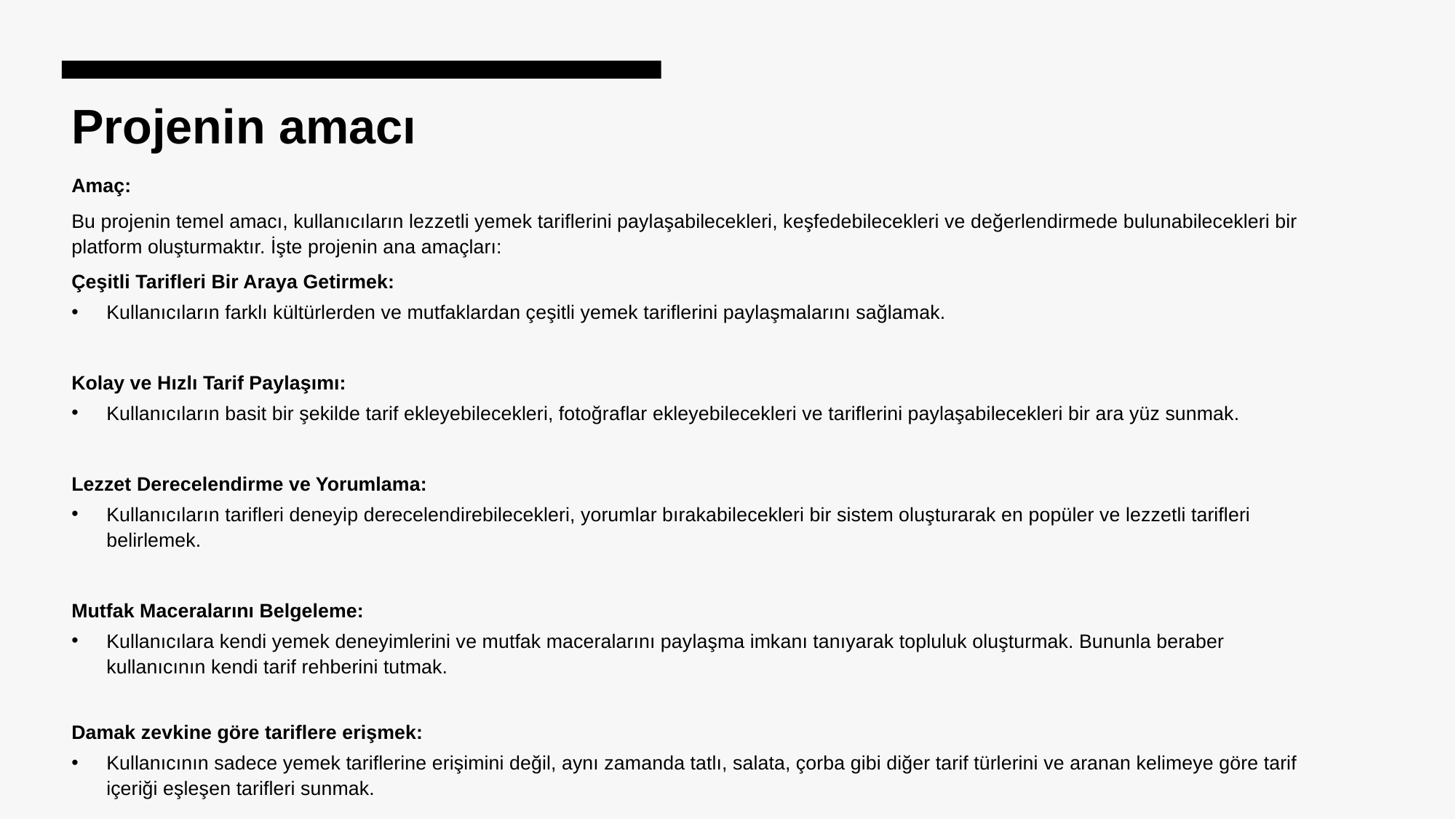

# Projenin amacı
Amaç:
Bu projenin temel amacı, kullanıcıların lezzetli yemek tariflerini paylaşabilecekleri, keşfedebilecekleri ve değerlendirmede bulunabilecekleri bir platform oluşturmaktır. İşte projenin ana amaçları:
Çeşitli Tarifleri Bir Araya Getirmek:
Kullanıcıların farklı kültürlerden ve mutfaklardan çeşitli yemek tariflerini paylaşmalarını sağlamak.

Kolay ve Hızlı Tarif Paylaşımı:
Kullanıcıların basit bir şekilde tarif ekleyebilecekleri, fotoğraflar ekleyebilecekleri ve tariflerini paylaşabilecekleri bir ara yüz sunmak.

Lezzet Derecelendirme ve Yorumlama:
Kullanıcıların tarifleri deneyip derecelendirebilecekleri, yorumlar bırakabilecekleri bir sistem oluşturarak en popüler ve lezzetli tarifleri belirlemek.

Mutfak Maceralarını Belgeleme:
Kullanıcılara kendi yemek deneyimlerini ve mutfak maceralarını paylaşma imkanı tanıyarak topluluk oluşturmak. Bununla beraber kullanıcının kendi tarif rehberini tutmak.

Damak zevkine göre tariflere erişmek:
Kullanıcının sadece yemek tariflerine erişimini değil, aynı zamanda tatlı, salata, çorba gibi diğer tarif türlerini ve aranan kelimeye göre tarif içeriği eşleşen tarifleri sunmak.